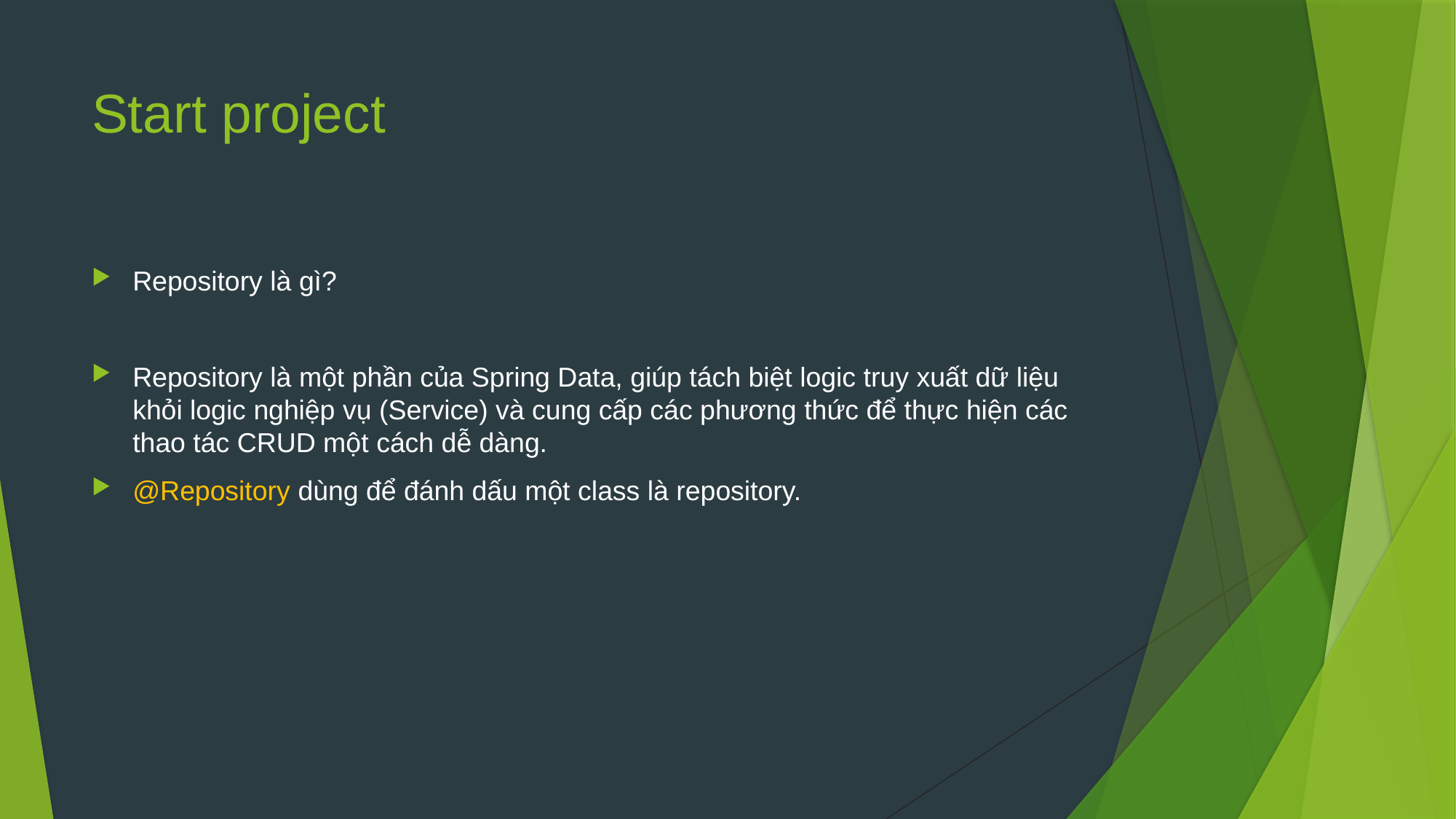

# Start project
Repository là gì?

Repository là một phần của Spring Data, giúp tách biệt logic truy xuất dữ liệu khỏi logic nghiệp vụ (Service) và cung cấp các phương thức để thực hiện các thao tác CRUD một cách dễ dàng.
@Repository dùng để đánh dấu một class là repository.